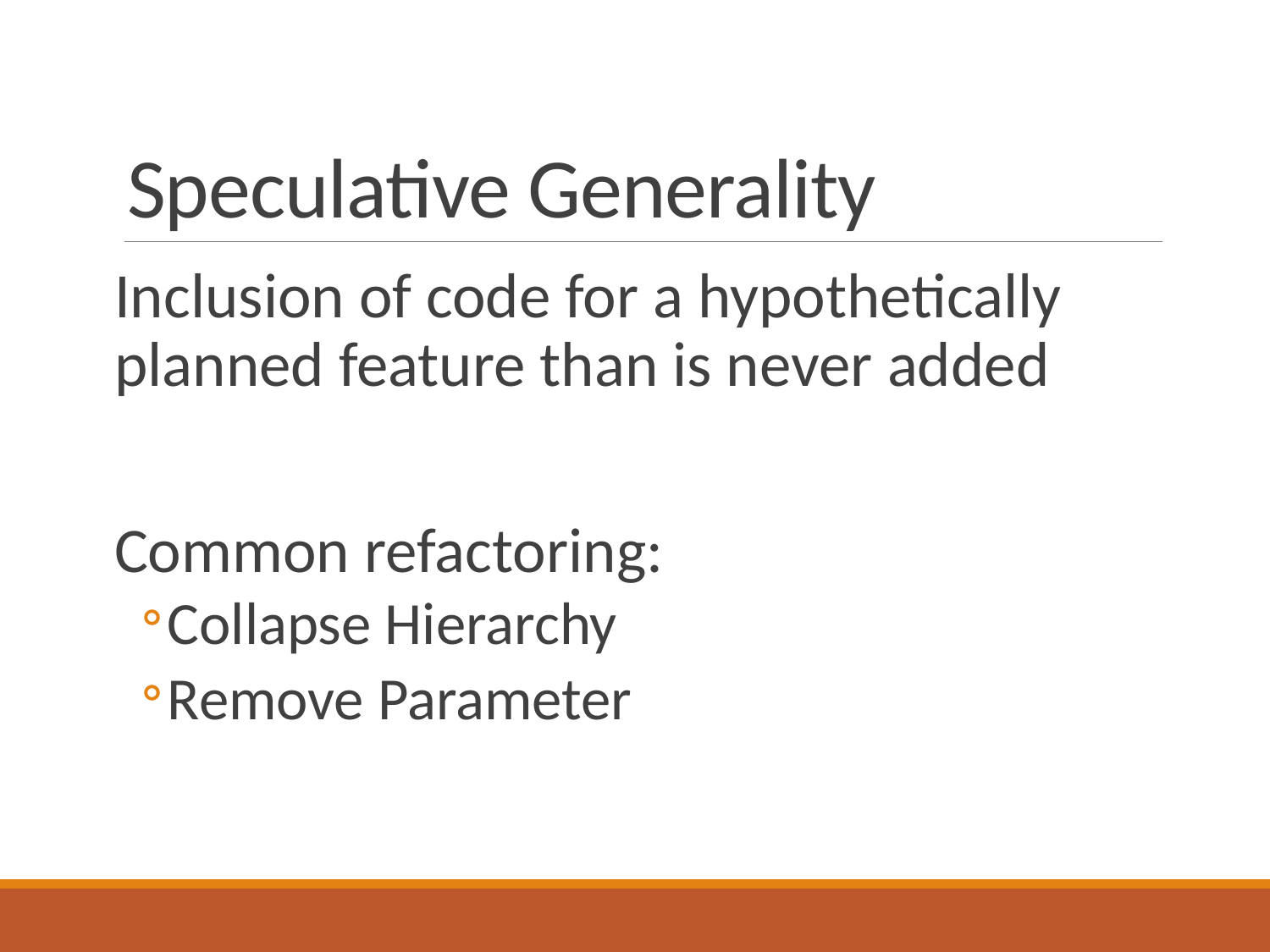

# Speculative Generality
Inclusion of code for a hypothetically planned feature than is never added

Common refactoring:
Collapse Hierarchy
Remove Parameter